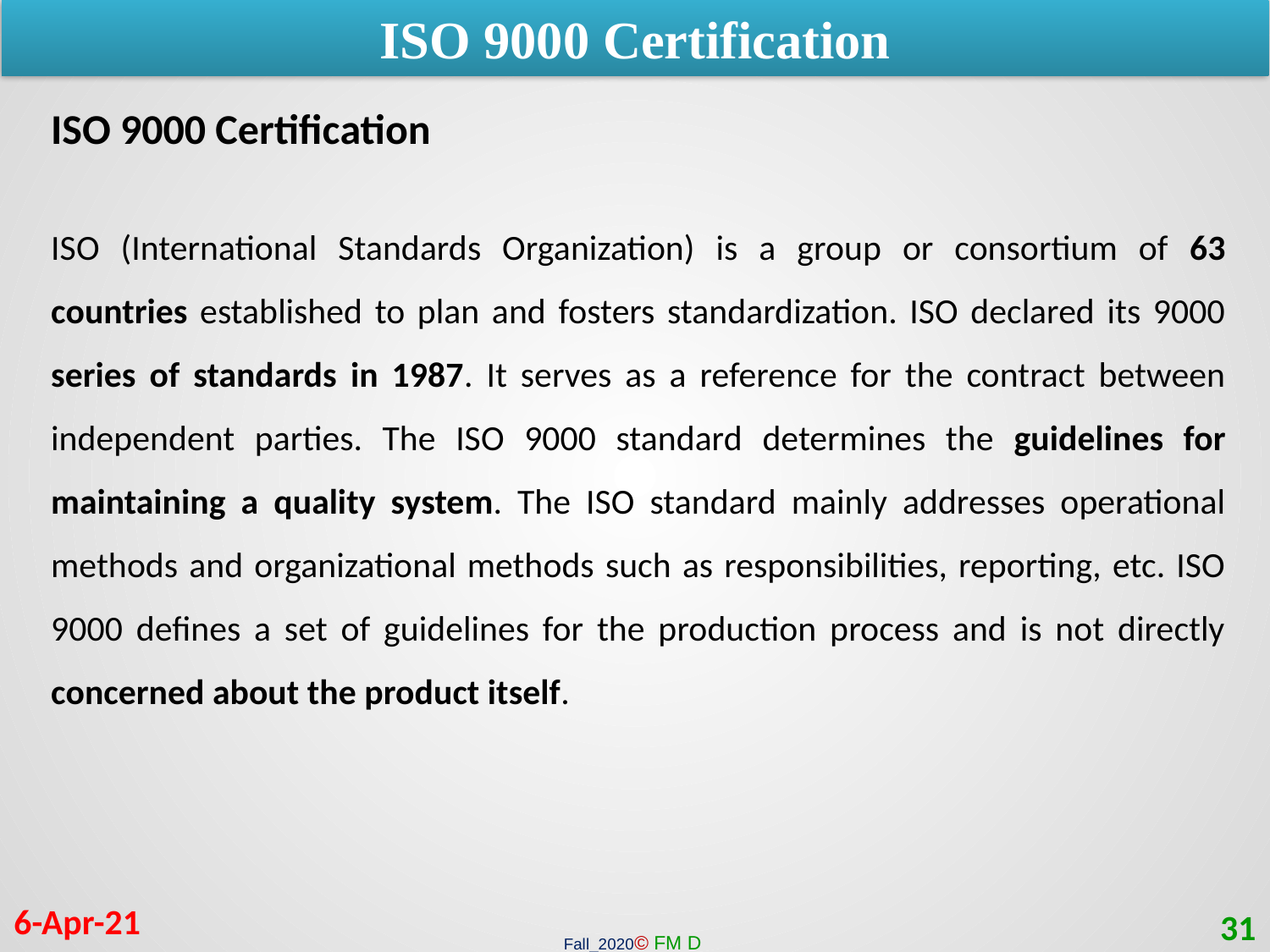

ISO 9000 Certification
ISO 9000 Certification

ISO (International Standards Organization) is a group or consortium of 63 countries established to plan and fosters standardization. ISO declared its 9000 series of standards in 1987. It serves as a reference for the contract between independent parties. The ISO 9000 standard determines the guidelines for maintaining a quality system. The ISO standard mainly addresses operational methods and organizational methods such as responsibilities, reporting, etc. ISO 9000 defines a set of guidelines for the production process and is not directly concerned about the product itself.

6-Apr-21
31